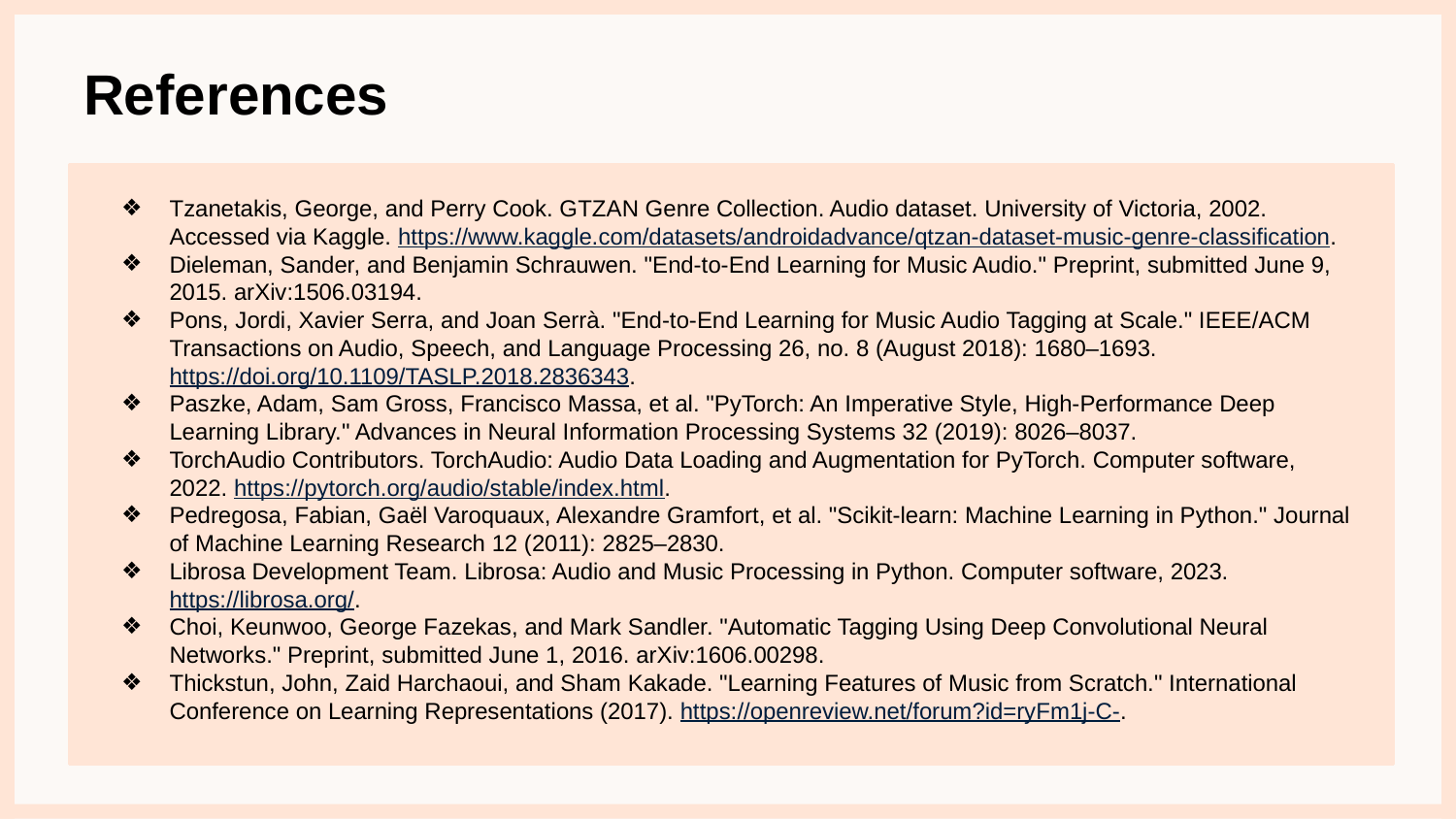

# References

Tzanetakis, George, and Perry Cook. GTZAN Genre Collection. Audio dataset. University of Victoria, 2002. Accessed via Kaggle. https://www.kaggle.com/datasets/androidadvance/qtzan-dataset-music-genre-classification.
Dieleman, Sander, and Benjamin Schrauwen. "End-to-End Learning for Music Audio." Preprint, submitted June 9, 2015. arXiv:1506.03194.
Pons, Jordi, Xavier Serra, and Joan Serrà. "End-to-End Learning for Music Audio Tagging at Scale." IEEE/ACM Transactions on Audio, Speech, and Language Processing 26, no. 8 (August 2018): 1680–1693. https://doi.org/10.1109/TASLP.2018.2836343.
Paszke, Adam, Sam Gross, Francisco Massa, et al. "PyTorch: An Imperative Style, High-Performance Deep Learning Library." Advances in Neural Information Processing Systems 32 (2019): 8026–8037.
TorchAudio Contributors. TorchAudio: Audio Data Loading and Augmentation for PyTorch. Computer software, 2022. https://pytorch.org/audio/stable/index.html.
Pedregosa, Fabian, Gaël Varoquaux, Alexandre Gramfort, et al. "Scikit-learn: Machine Learning in Python." Journal of Machine Learning Research 12 (2011): 2825–2830.
Librosa Development Team. Librosa: Audio and Music Processing in Python. Computer software, 2023. https://librosa.org/.
Choi, Keunwoo, George Fazekas, and Mark Sandler. "Automatic Tagging Using Deep Convolutional Neural Networks." Preprint, submitted June 1, 2016. arXiv:1606.00298.
Thickstun, John, Zaid Harchaoui, and Sham Kakade. "Learning Features of Music from Scratch." International Conference on Learning Representations (2017). https://openreview.net/forum?id=ryFm1j-C-.